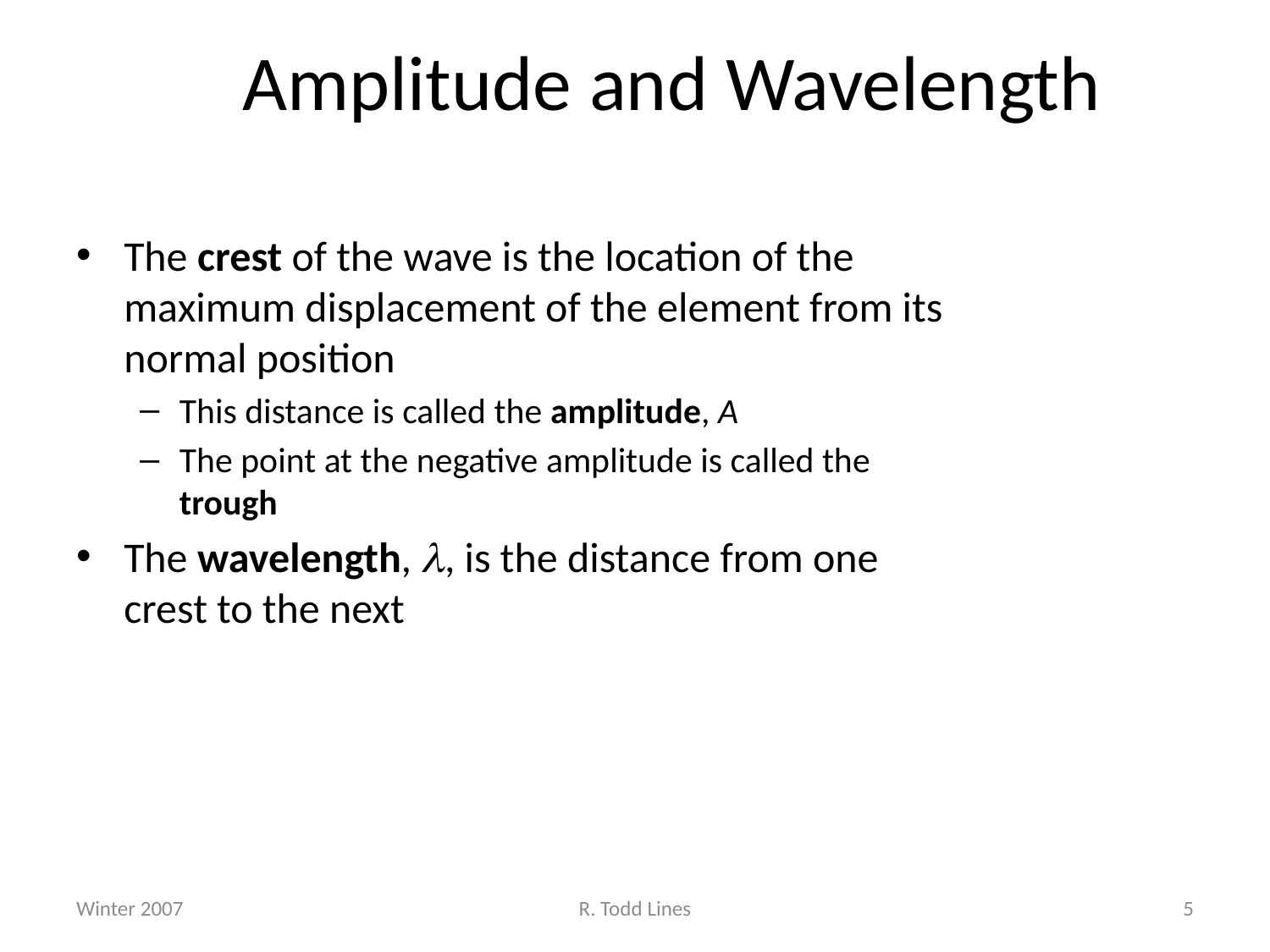

# Amplitude and Wavelength
The crest of the wave is the location of the maximum displacement of the element from its normal position
This distance is called the amplitude, A
The point at the negative amplitude is called the trough
The wavelength, λ, is the distance from one crest to the next
Winter 2007
R. Todd Lines
5